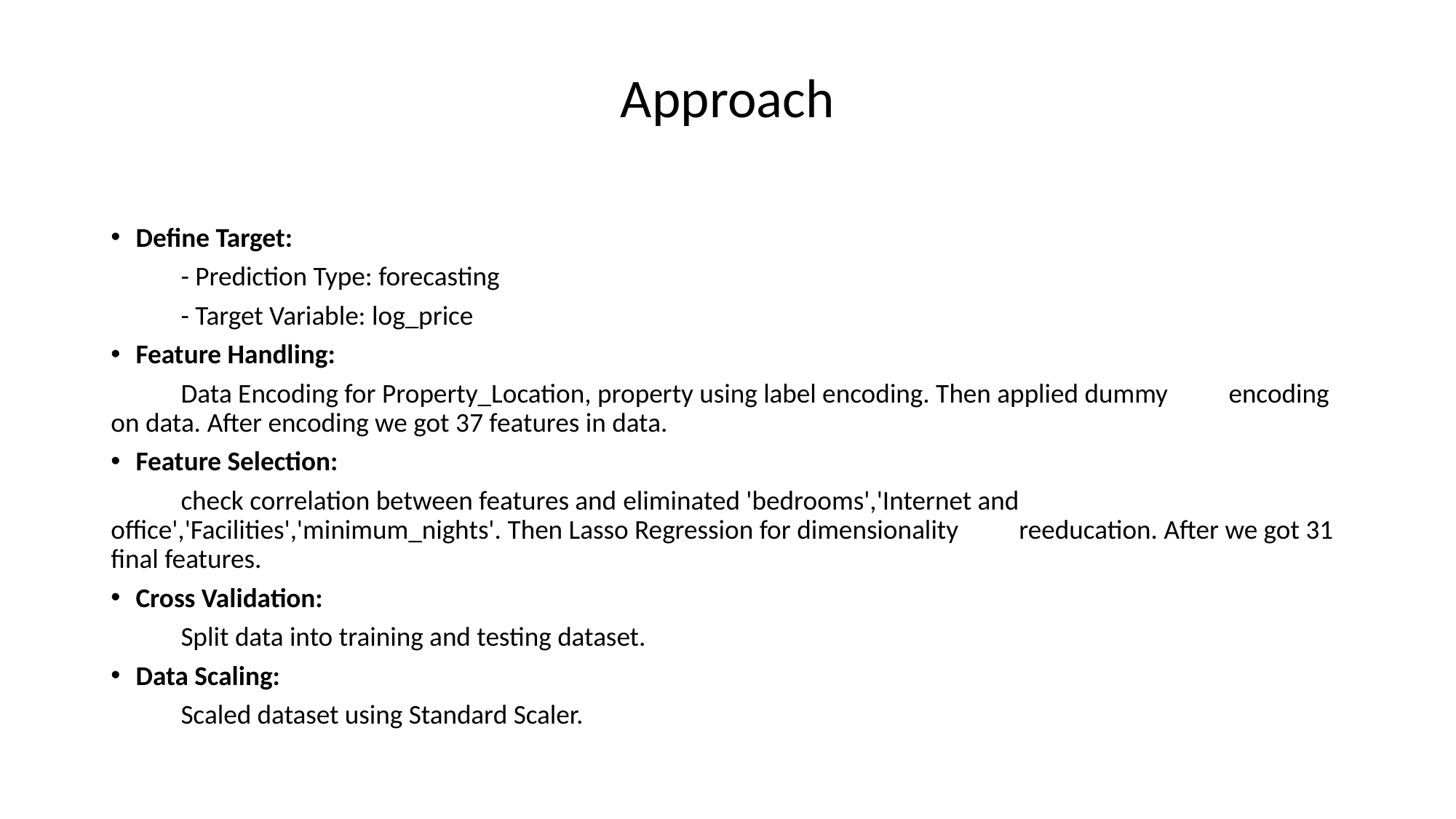

# Approach
Define Target:
	- Prediction Type: forecasting
	- Target Variable: log_price
Feature Handling:
	Data Encoding for Property_Location, property using label encoding. Then applied dummy 	encoding on data. After encoding we got 37 features in data.
Feature Selection:
	check correlation between features and eliminated 'bedrooms','Internet and 	office','Facilities','minimum_nights'. Then Lasso Regression for dimensionality 	reeducation. After we got 31 final features.
Cross Validation:
	Split data into training and testing dataset.
Data Scaling:
	Scaled dataset using Standard Scaler.